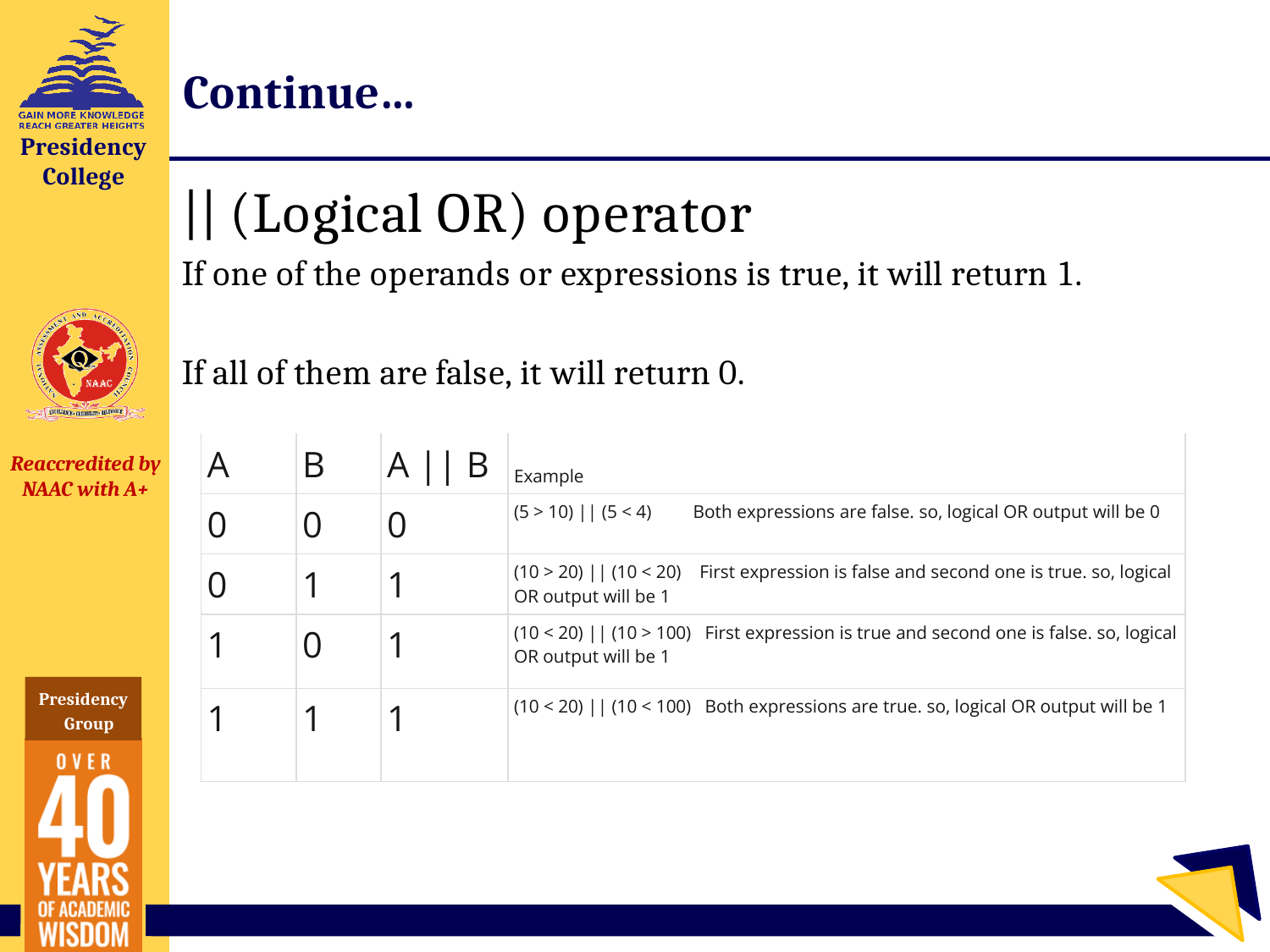

# Continue…
|| (Logical OR) operator
If one of the operands or expressions is true, it will return 1.

If all of them are false, it will return 0.

| A | B | A || B | Example |
| --- | --- | --- | --- |
| 0 | 0 | 0 | (5 > 10) || (5 < 4)         Both expressions are false. so, logical OR output will be 0 |
| 0 | 1 | 1 | (10 > 20) || (10 < 20)    First expression is false and second one is true. so, logical OR output will be 1 |
| 1 | 0 | 1 | (10 < 20) || (10 > 100)   First expression is true and second one is false. so, logical OR output will be 1 |
| 1 | 1 | 1 | (10 < 20) || (10 < 100)   Both expressions are true. so, logical OR output will be 1 |